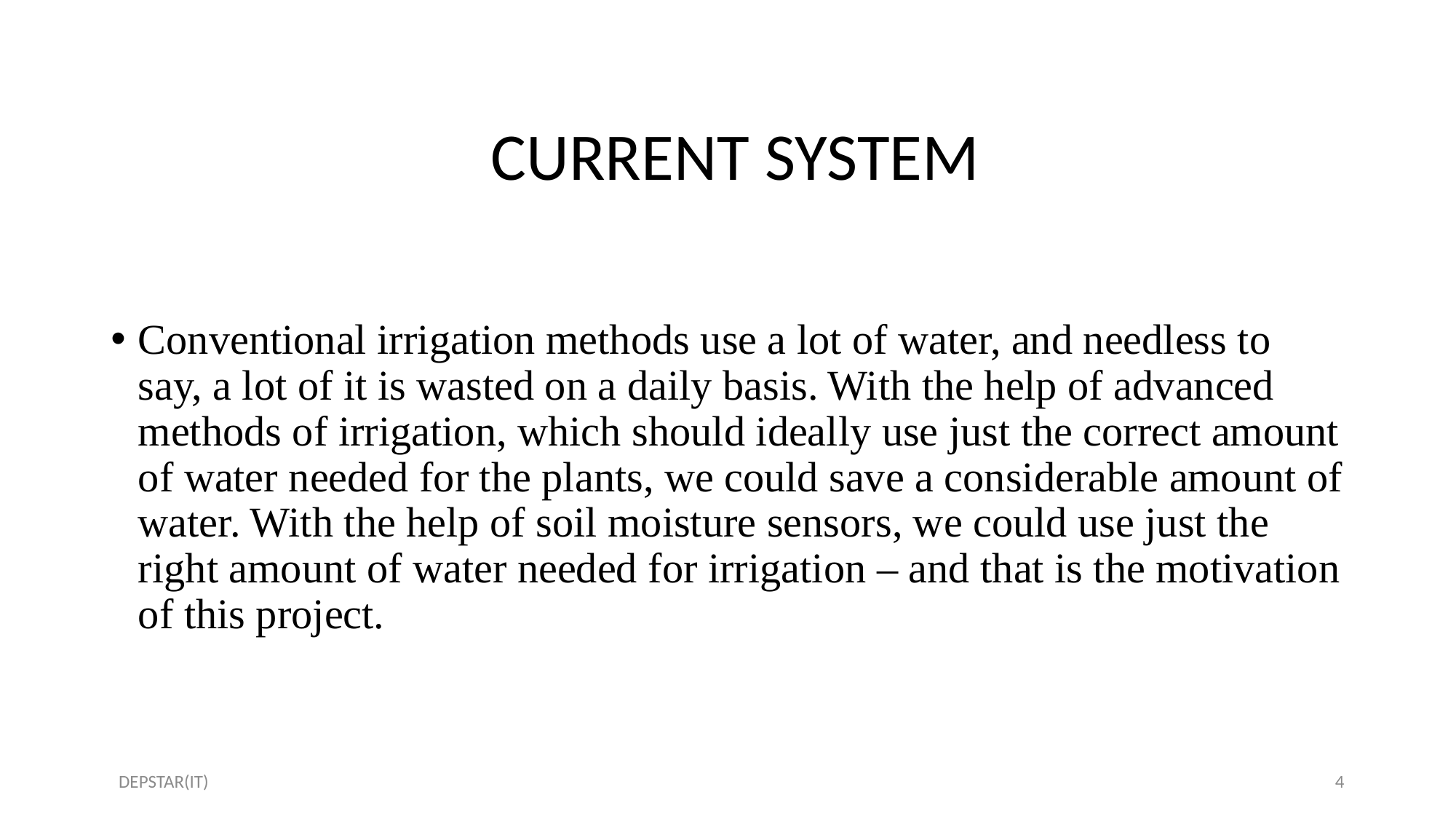

# CURRENT SYSTEM
Conventional irrigation methods use a lot of water, and needless to say, a lot of it is wasted on a daily basis. With the help of advanced methods of irrigation, which should ideally use just the correct amount of water needed for the plants, we could save a considerable amount of water. With the help of soil moisture sensors, we could use just the right amount of water needed for irrigation – and that is the motivation of this project.
DEPSTAR(IT)
4